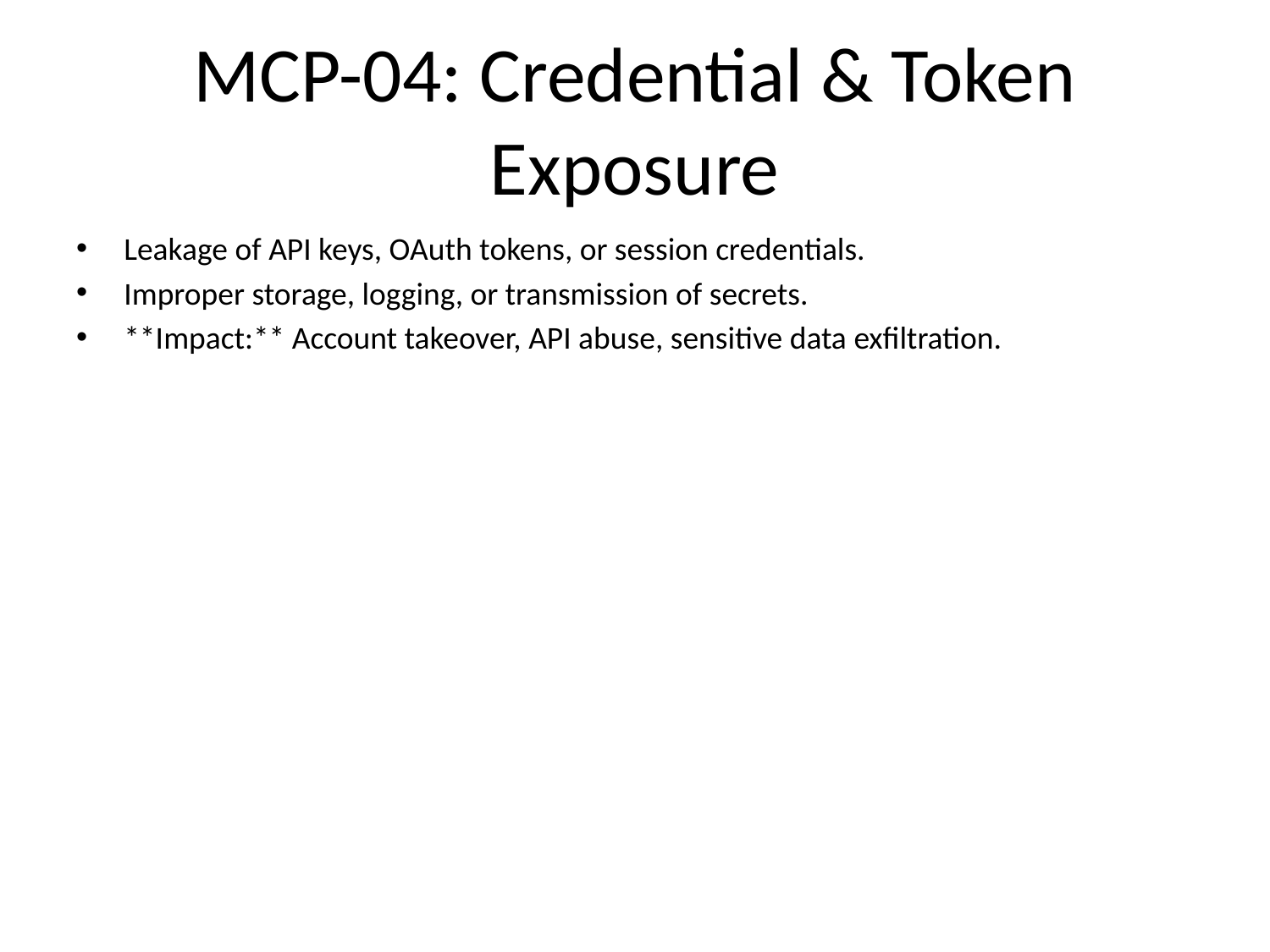

# MCP-04: Credential & Token Exposure
Leakage of API keys, OAuth tokens, or session credentials.
Improper storage, logging, or transmission of secrets.
**Impact:** Account takeover, API abuse, sensitive data exfiltration.